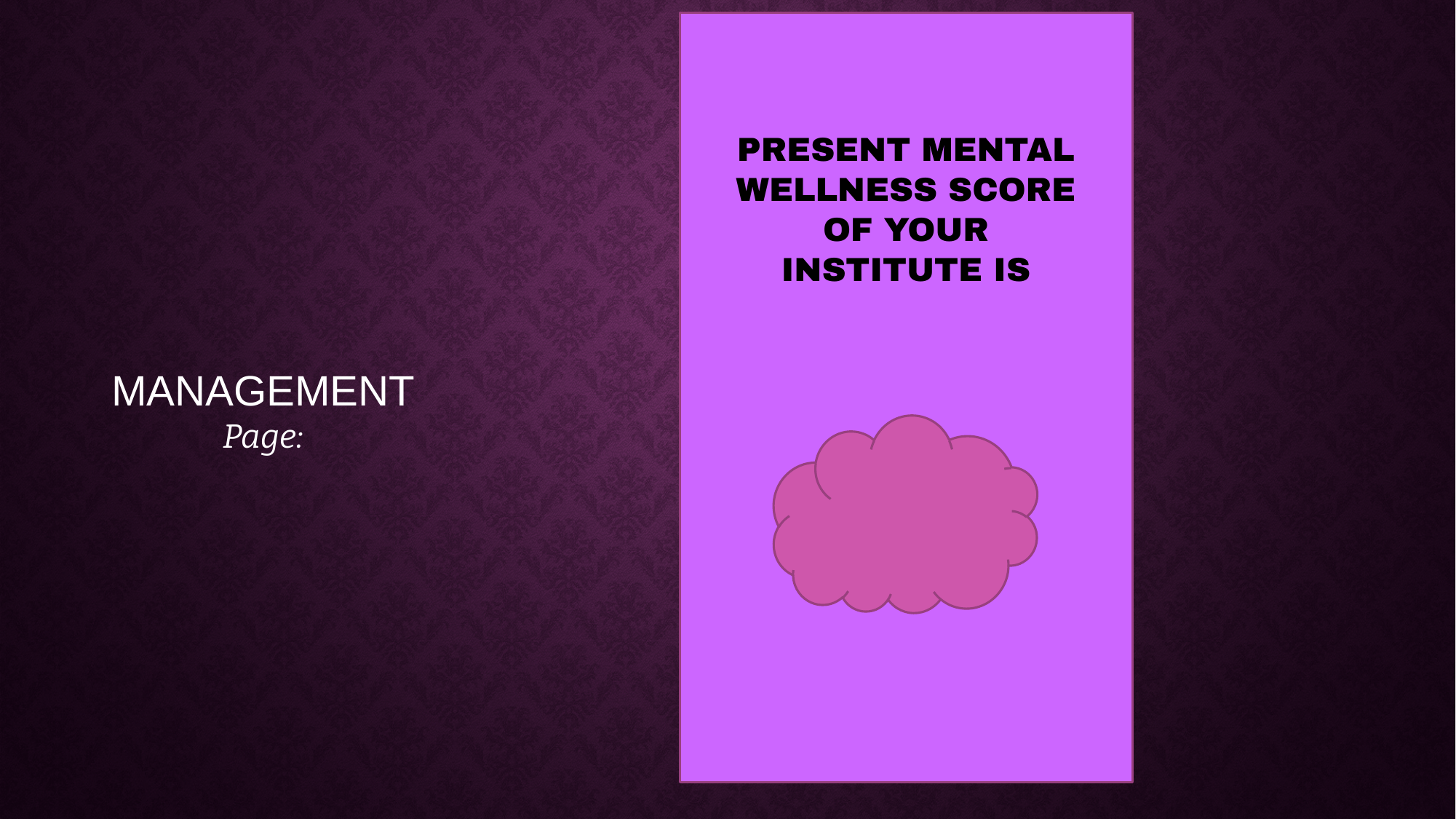

PRESENT MENTAL WELLNESS SCORE OF YOUR INSTITUTE IS

MANAGEMENT
Page: